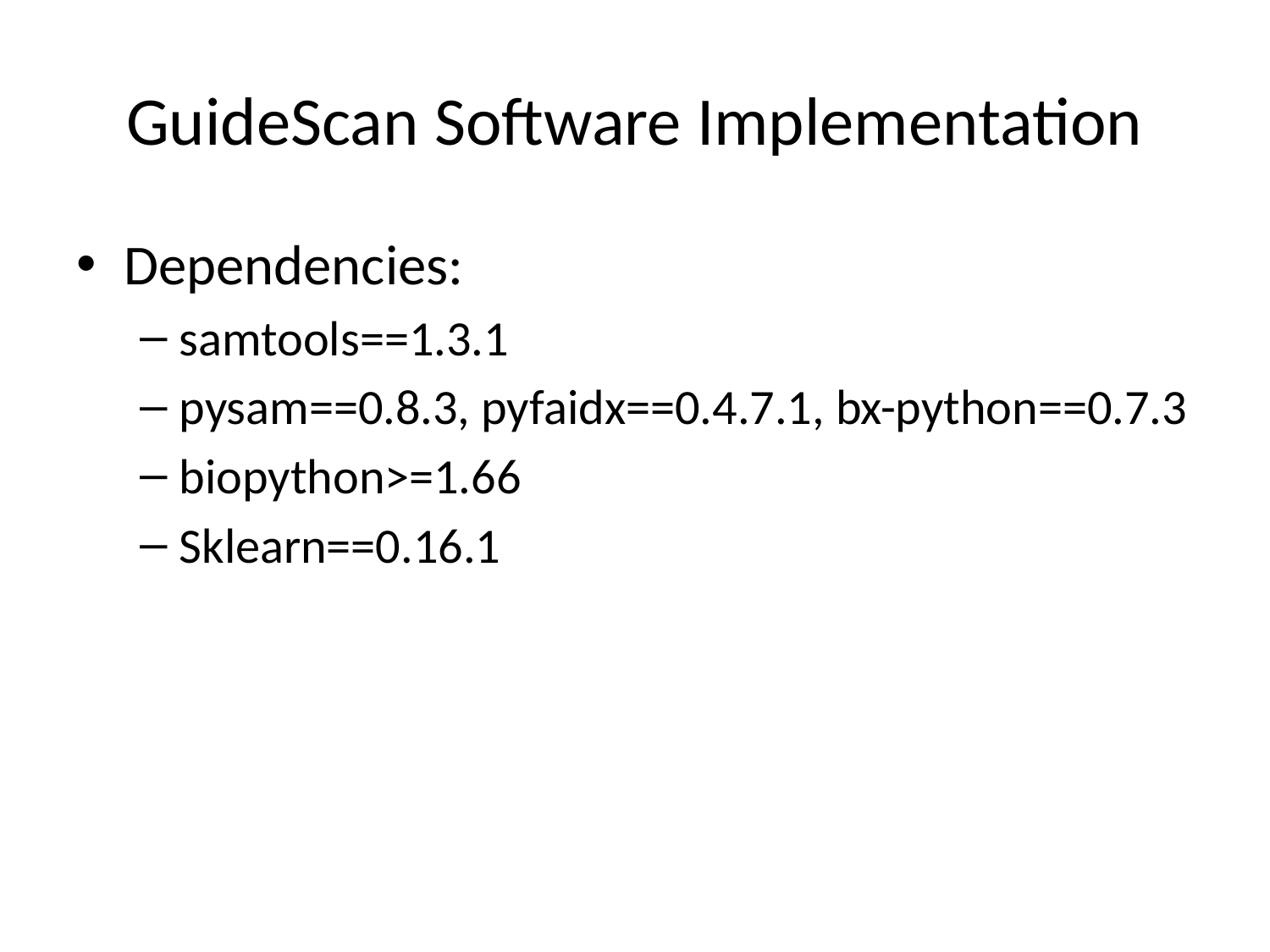

# GuideScan Software Implementation
Dependencies:
samtools==1.3.1
pysam==0.8.3, pyfaidx==0.4.7.1, bx-python==0.7.3
biopython>=1.66
Sklearn==0.16.1